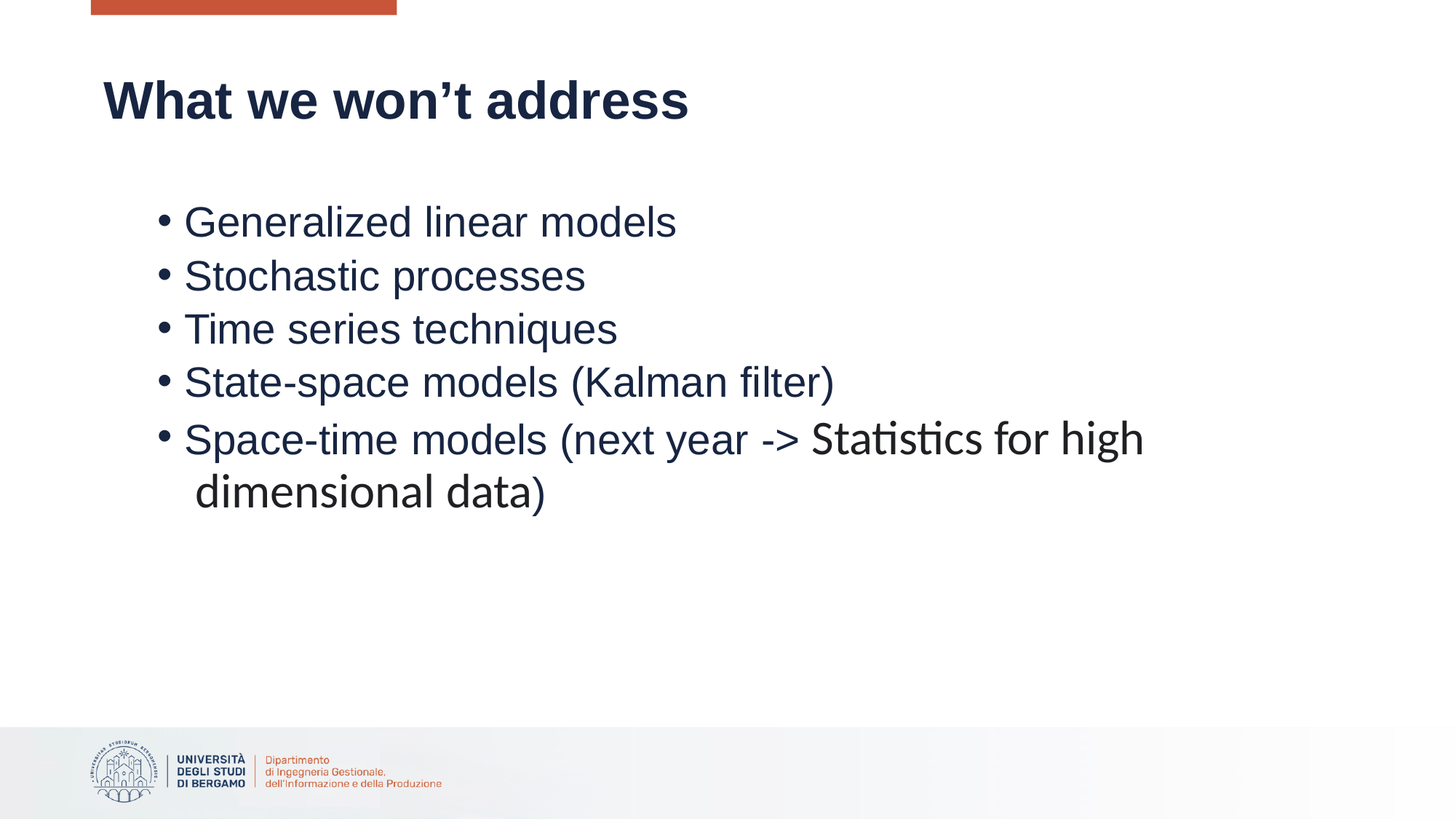

# What we won’t address
Generalized linear models
Stochastic processes
Time series techniques
State-space models (Kalman filter)
Space-time models (next year -> Statistics for high  dimensional data)